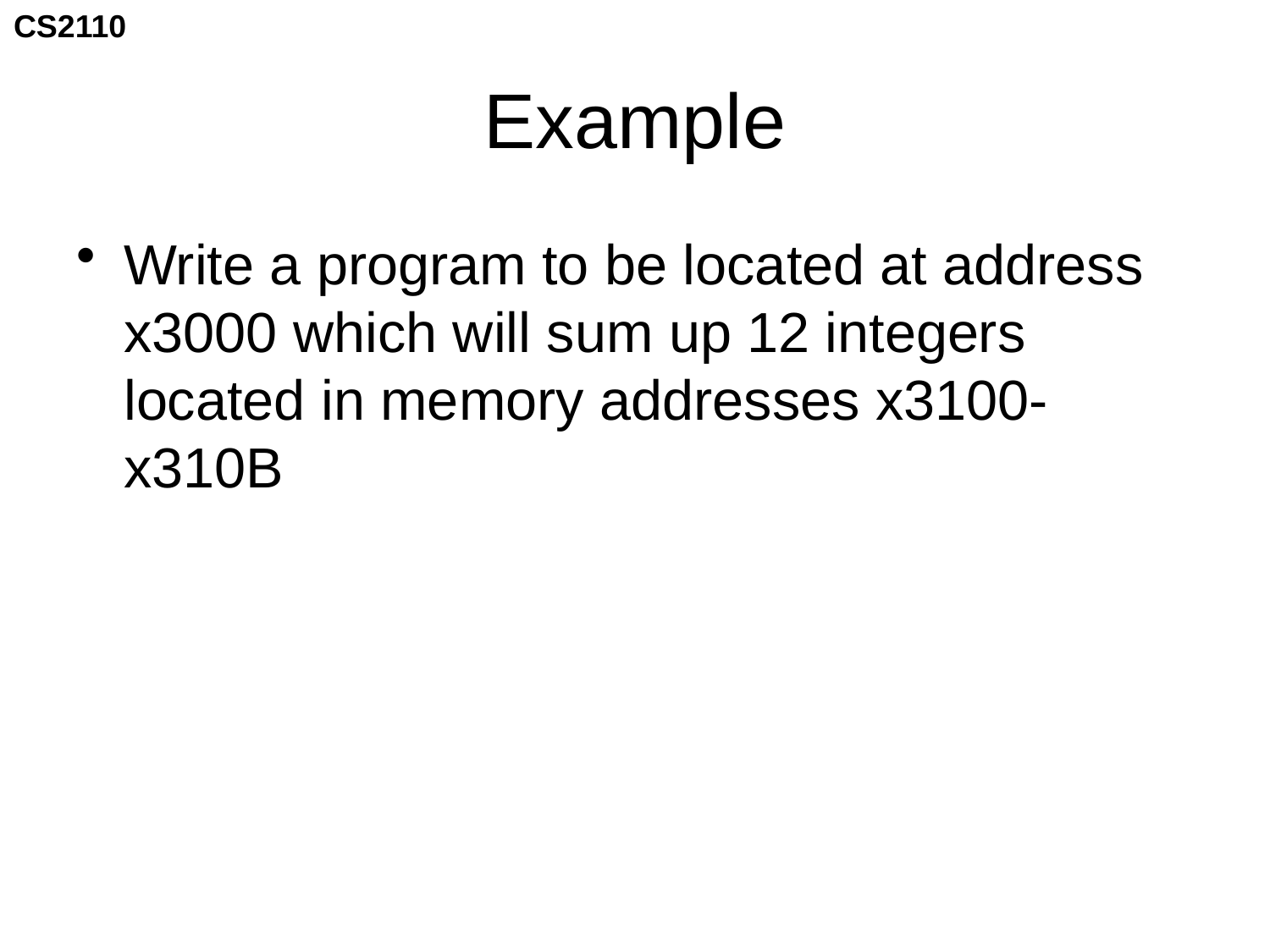

# Example
Write a program to be located at address x3000 which will sum up 12 integers located in memory addresses x3100-x310B